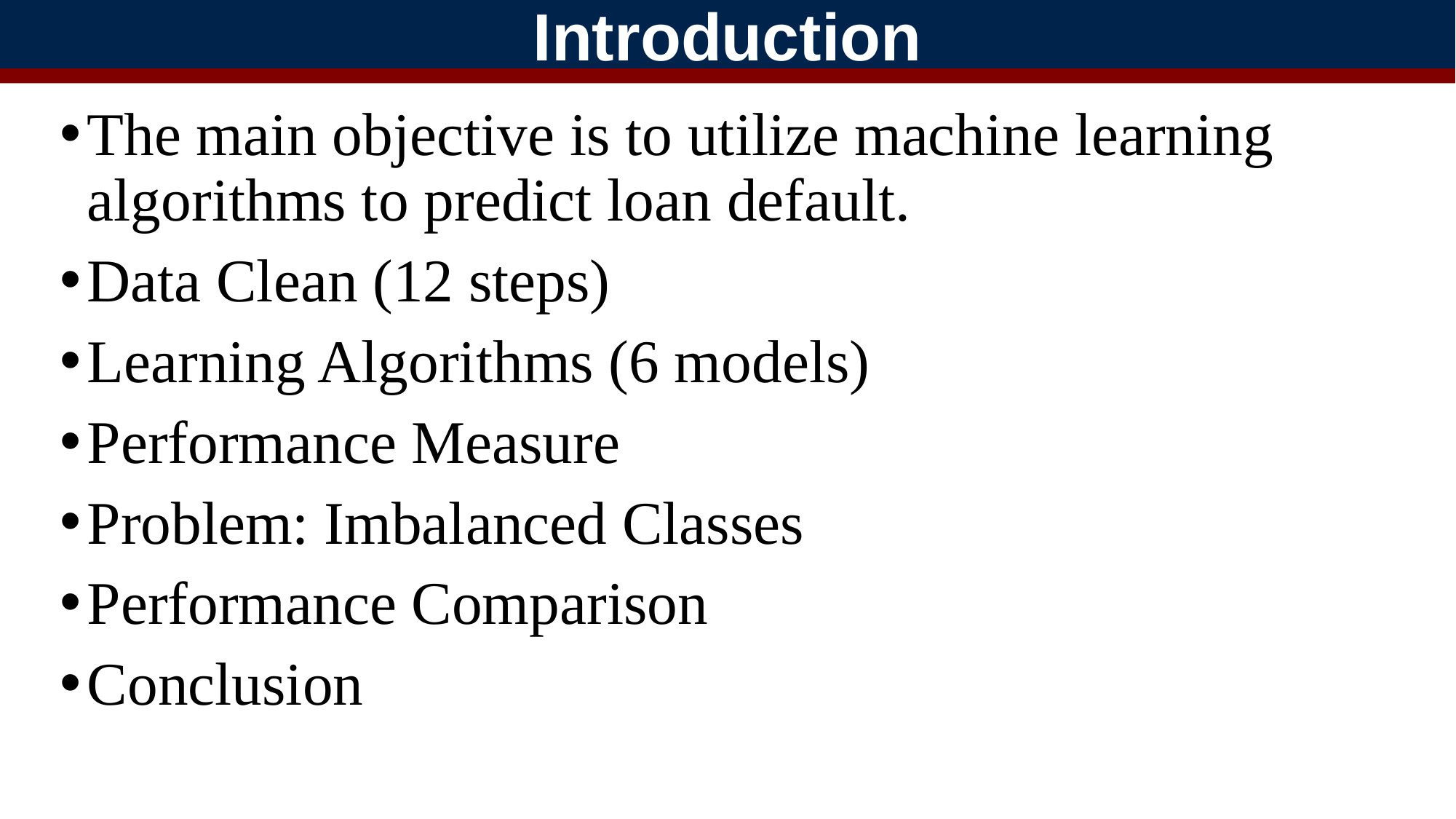

Introduction

The main objective is to utilize machine learning algorithms to predict loan default.
Data Clean (12 steps)
Learning Algorithms (6 models)
Performance Measure
Problem: Imbalanced Classes
Performance Comparison
Conclusion